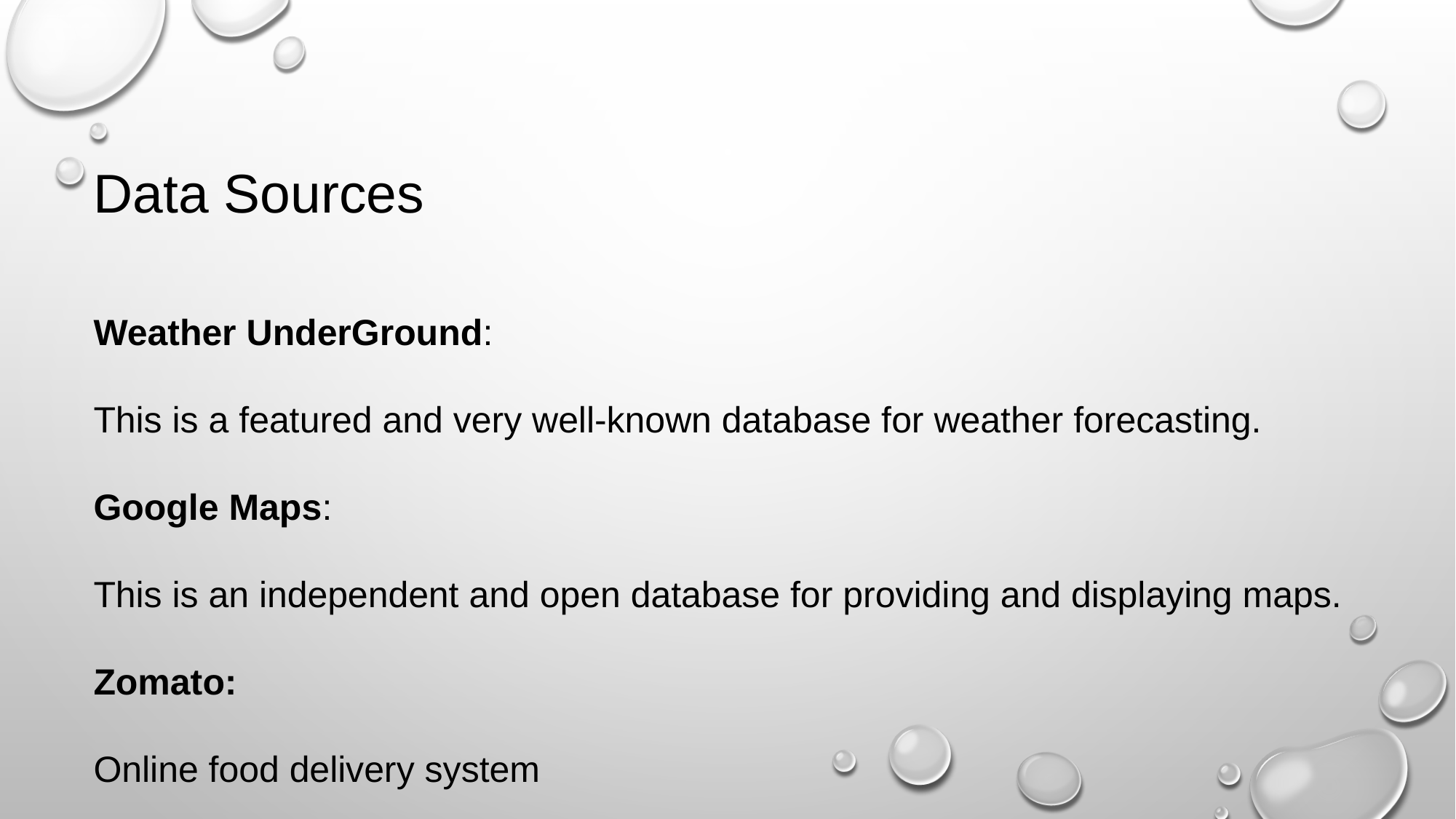

Data Sources
Weather UnderGround:
This is a featured and very well-known database for weather forecasting.
Google Maps:
This is an independent and open database for providing and displaying maps.
Zomato:
Online food delivery system